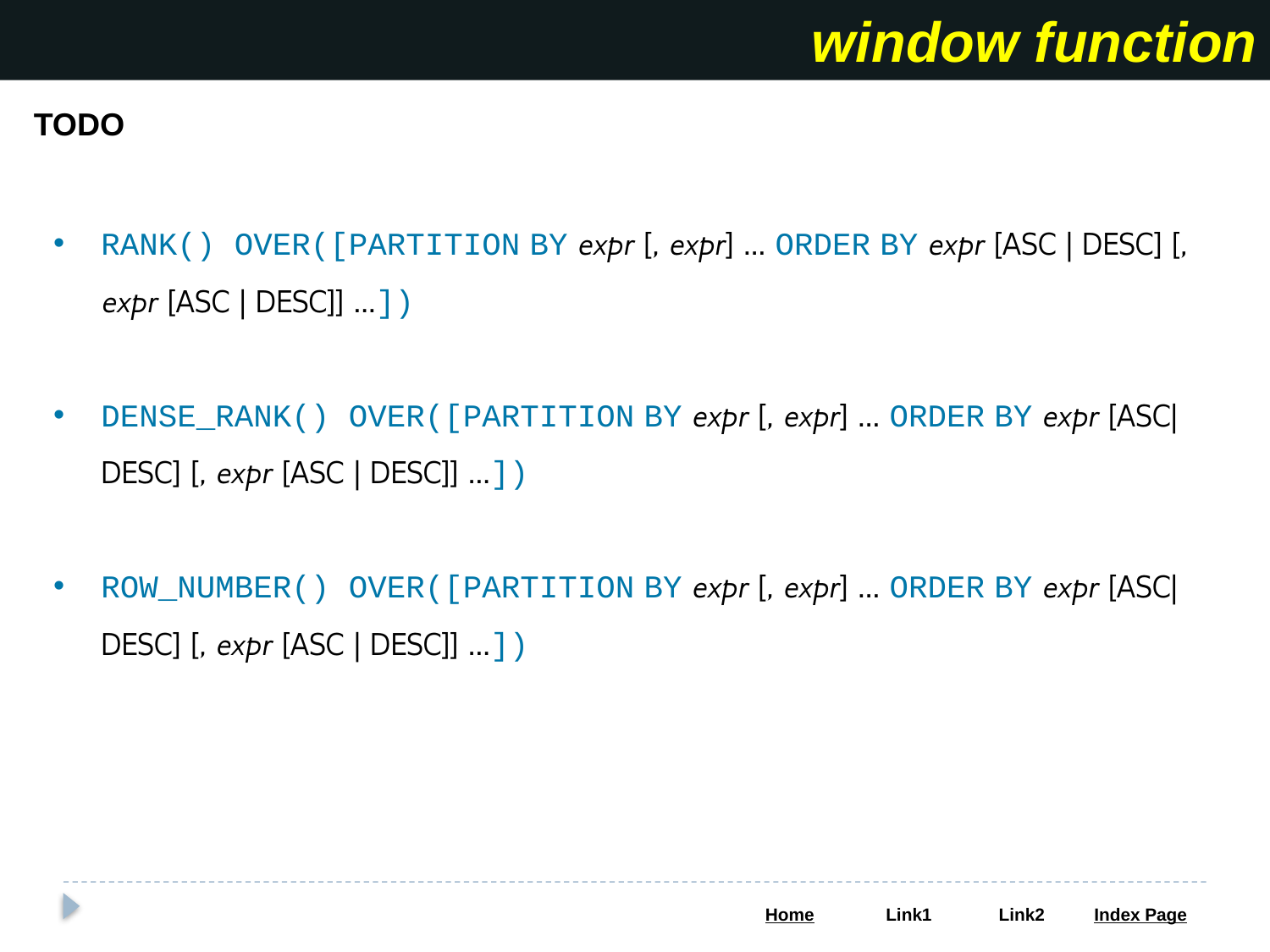

window function
TODO
RANK() OVER([PARTITION BY expr [, expr] ... ORDER BY expr [ASC | DESC] [, expr [ASC | DESC]] ...])

DENSE_RANK() OVER([PARTITION BY expr [, expr] ... ORDER BY expr [ASC|DESC] [, expr [ASC | DESC]] ...])

ROW_NUMBER() OVER([PARTITION BY expr [, expr] ... ORDER BY expr [ASC|DESC] [, expr [ASC | DESC]] ...])